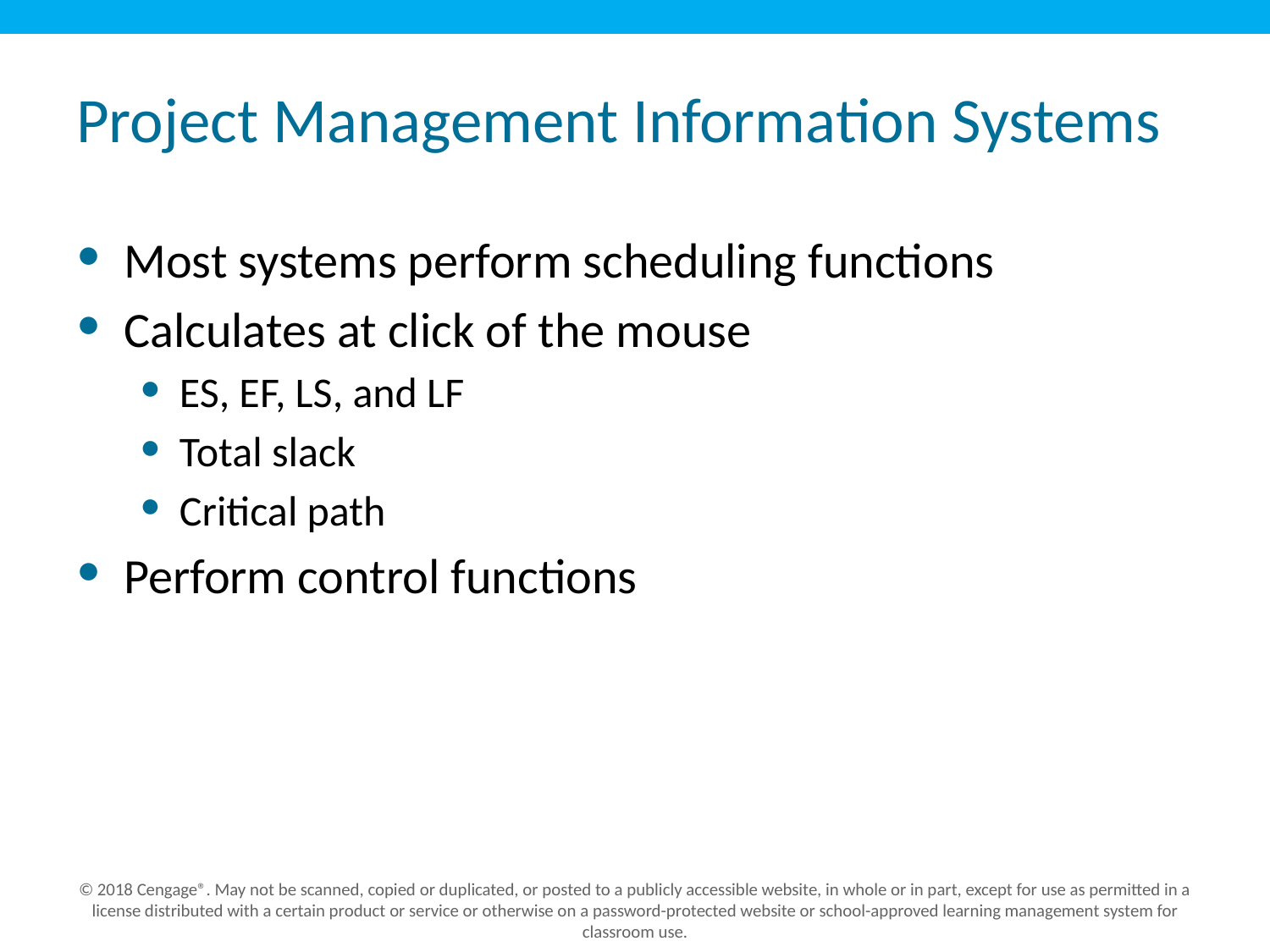

# Project Management Information Systems
Most systems perform scheduling functions
Calculates at click of the mouse
ES, EF, LS, and LF
Total slack
Critical path
Perform control functions